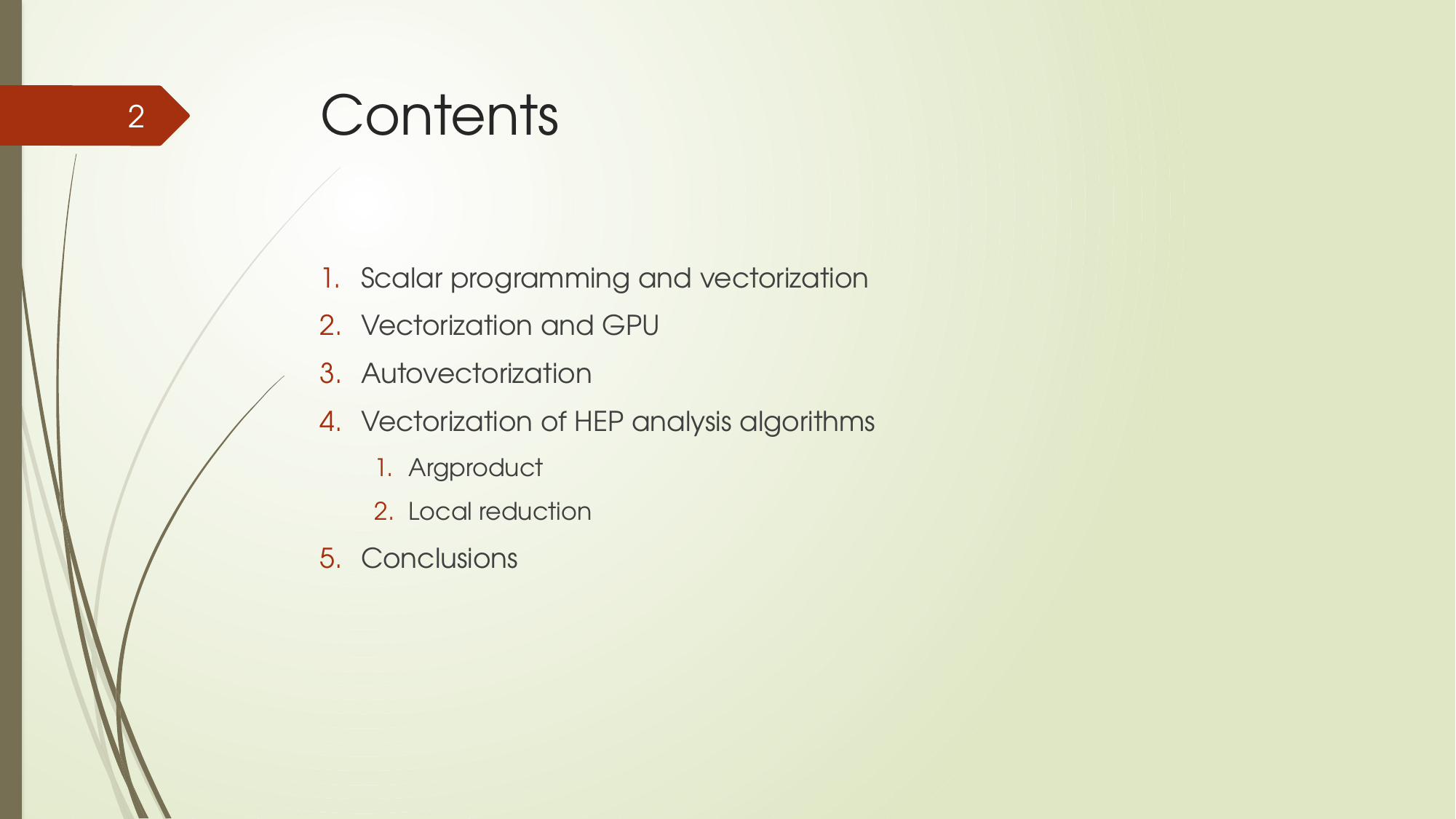

# Contents
2
Scalar programming and vectorization
Vectorization and GPU
Autovectorization
Vectorization of HEP analysis algorithms
Argproduct
Local reduction
Conclusions